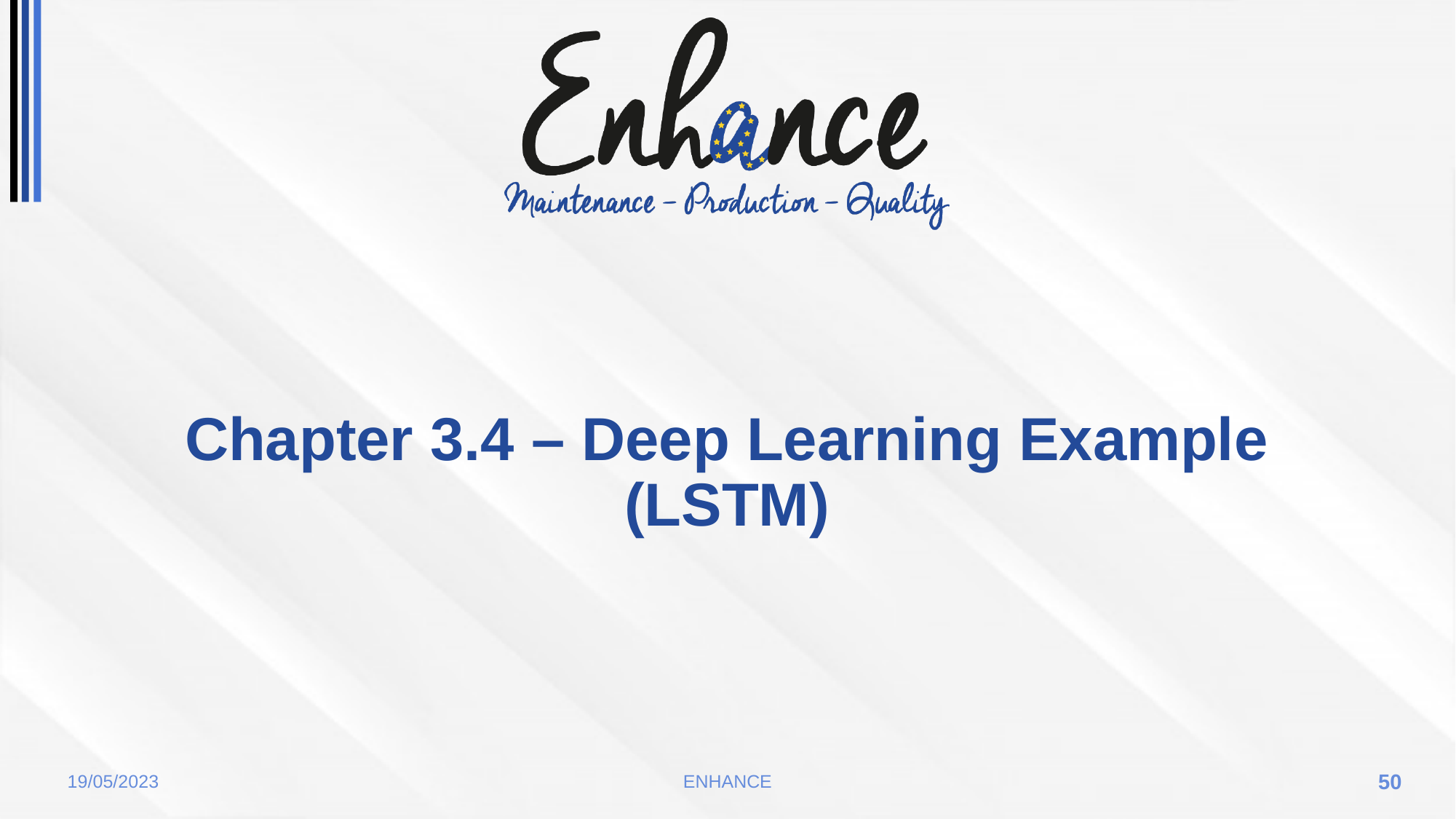

# Chapter 3.4 – Deep Learning Example (LSTM)
19/05/2023
ENHANCE
50